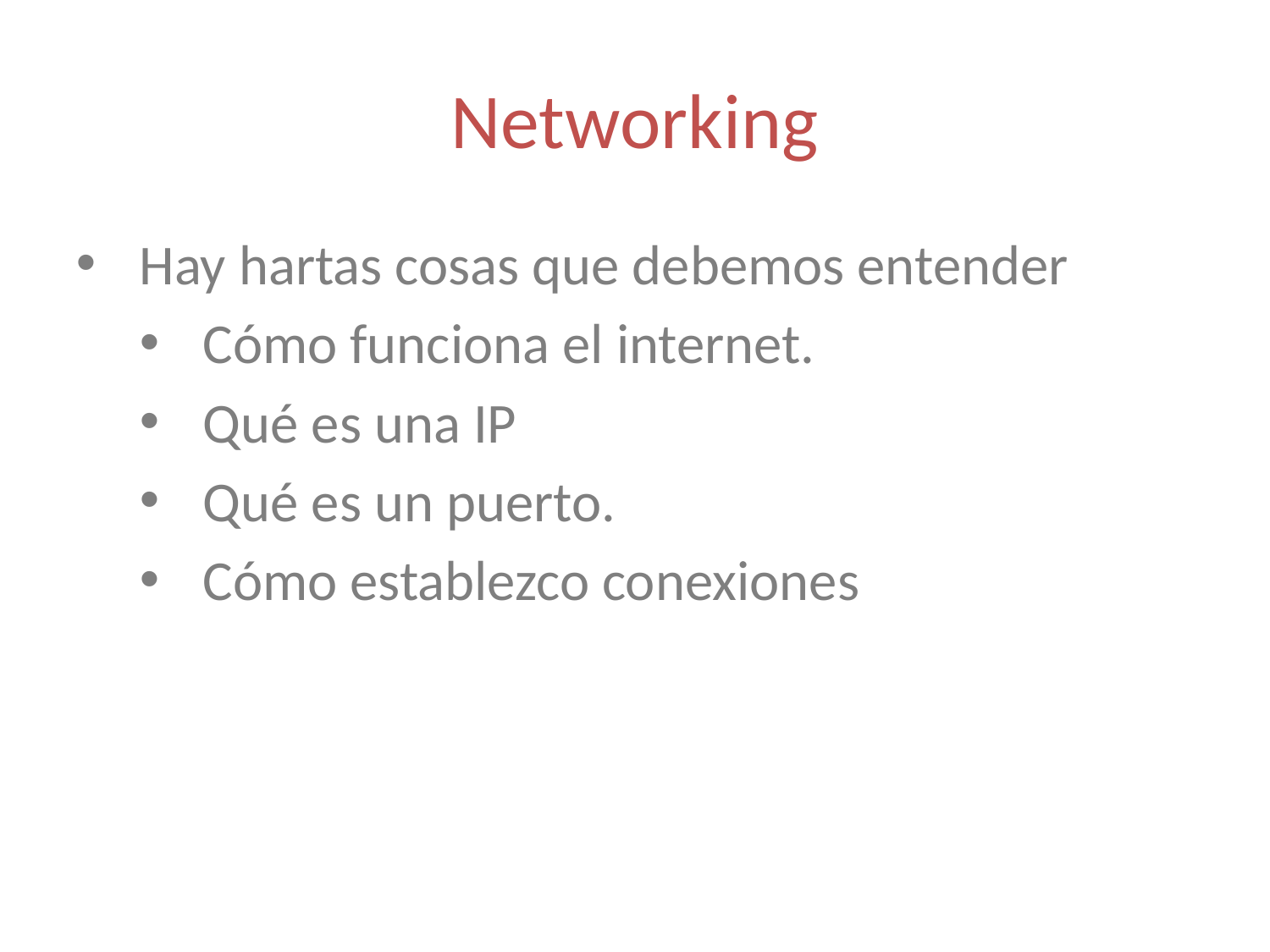

Networking
Hay hartas cosas que debemos entender
Cómo funciona el internet.
Qué es una IP
Qué es un puerto.
Cómo establezco conexiones